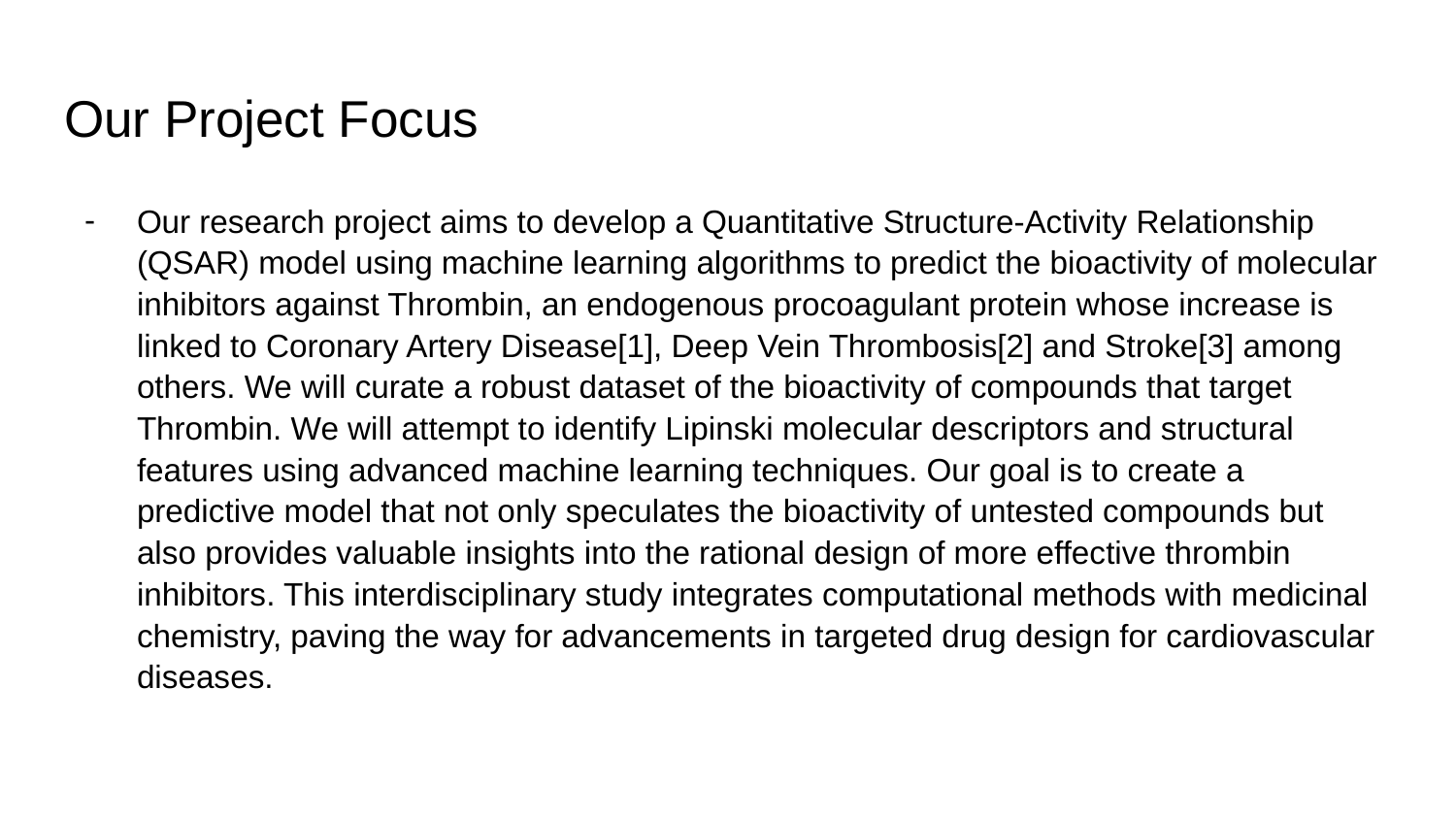

# Our Project Focus
Our research project aims to develop a Quantitative Structure-Activity Relationship (QSAR) model using machine learning algorithms to predict the bioactivity of molecular inhibitors against Thrombin, an endogenous procoagulant protein whose increase is linked to Coronary Artery Disease[1], Deep Vein Thrombosis[2] and Stroke[3] among others. We will curate a robust dataset of the bioactivity of compounds that target Thrombin. We will attempt to identify Lipinski molecular descriptors and structural features using advanced machine learning techniques. Our goal is to create a predictive model that not only speculates the bioactivity of untested compounds but also provides valuable insights into the rational design of more effective thrombin inhibitors. This interdisciplinary study integrates computational methods with medicinal chemistry, paving the way for advancements in targeted drug design for cardiovascular diseases.